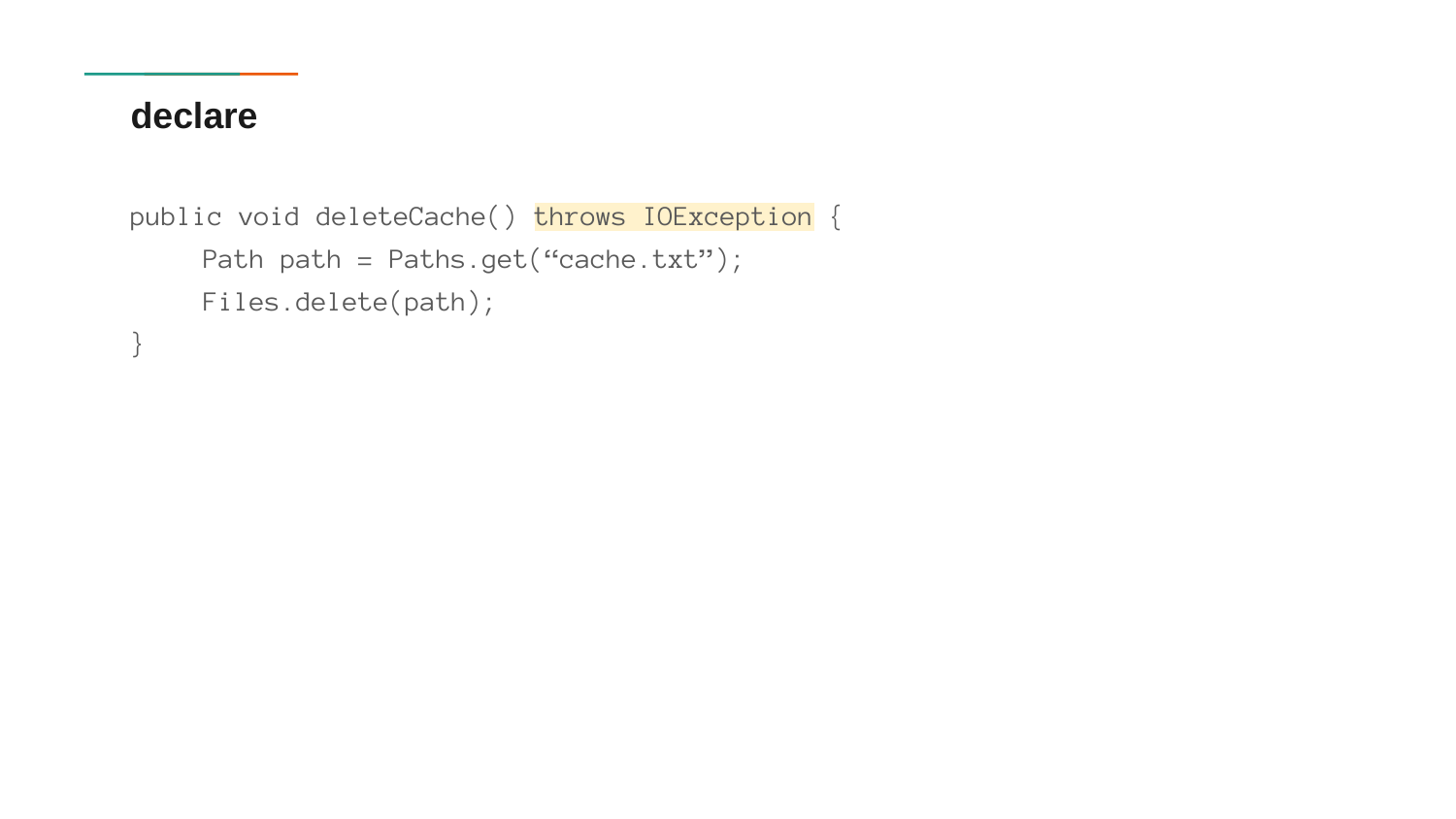

# declare
public void deleteCache() throws IOException {
Path path = Paths.get(“cache.txt”);
Files.delete(path);
}